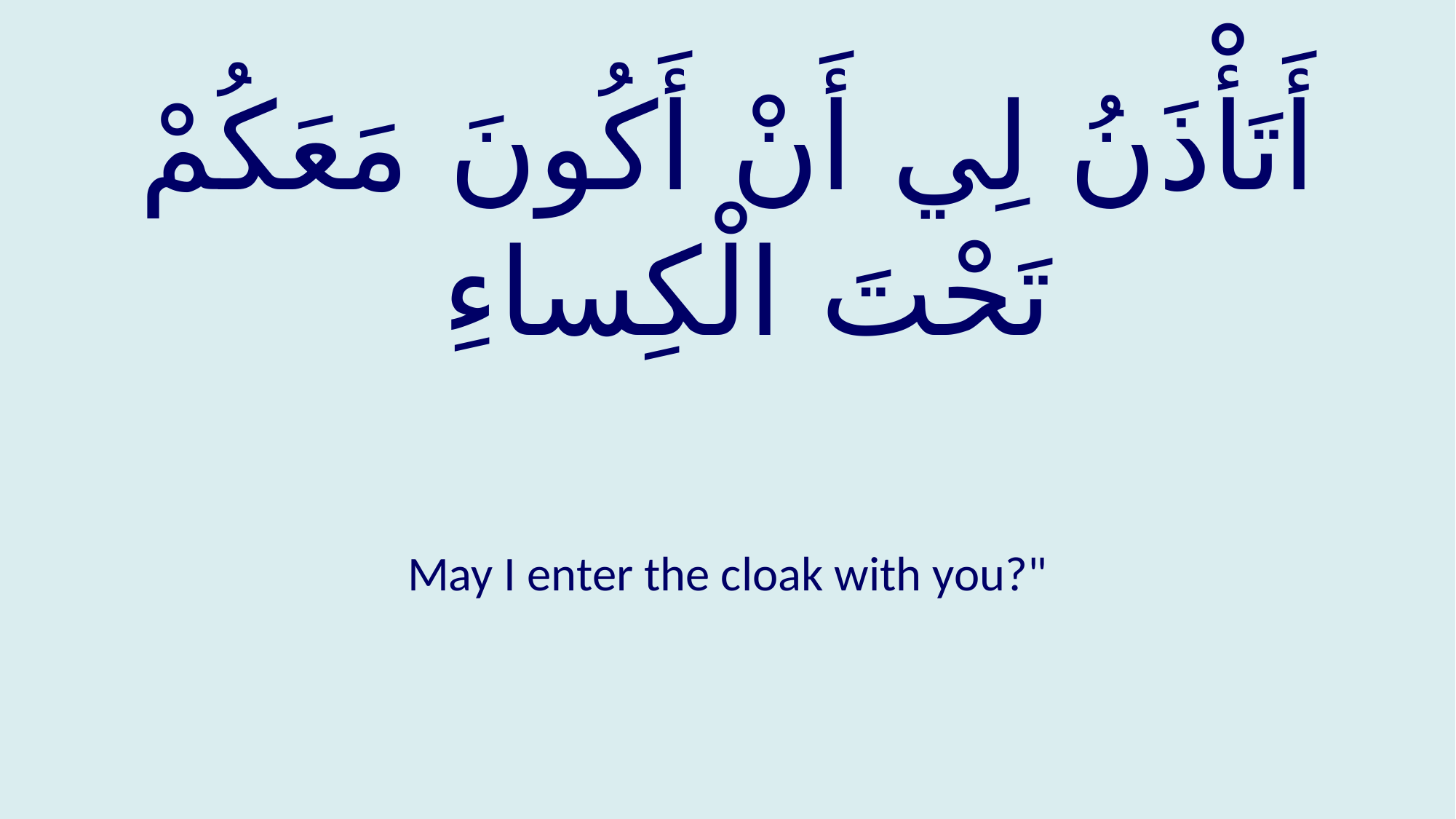

# أَتَأْذَنُ لِي أَنْ أَكُونَ مَعَكُمْ تَحْتَ الْكِساءِ
May I enter the cloak with you?"